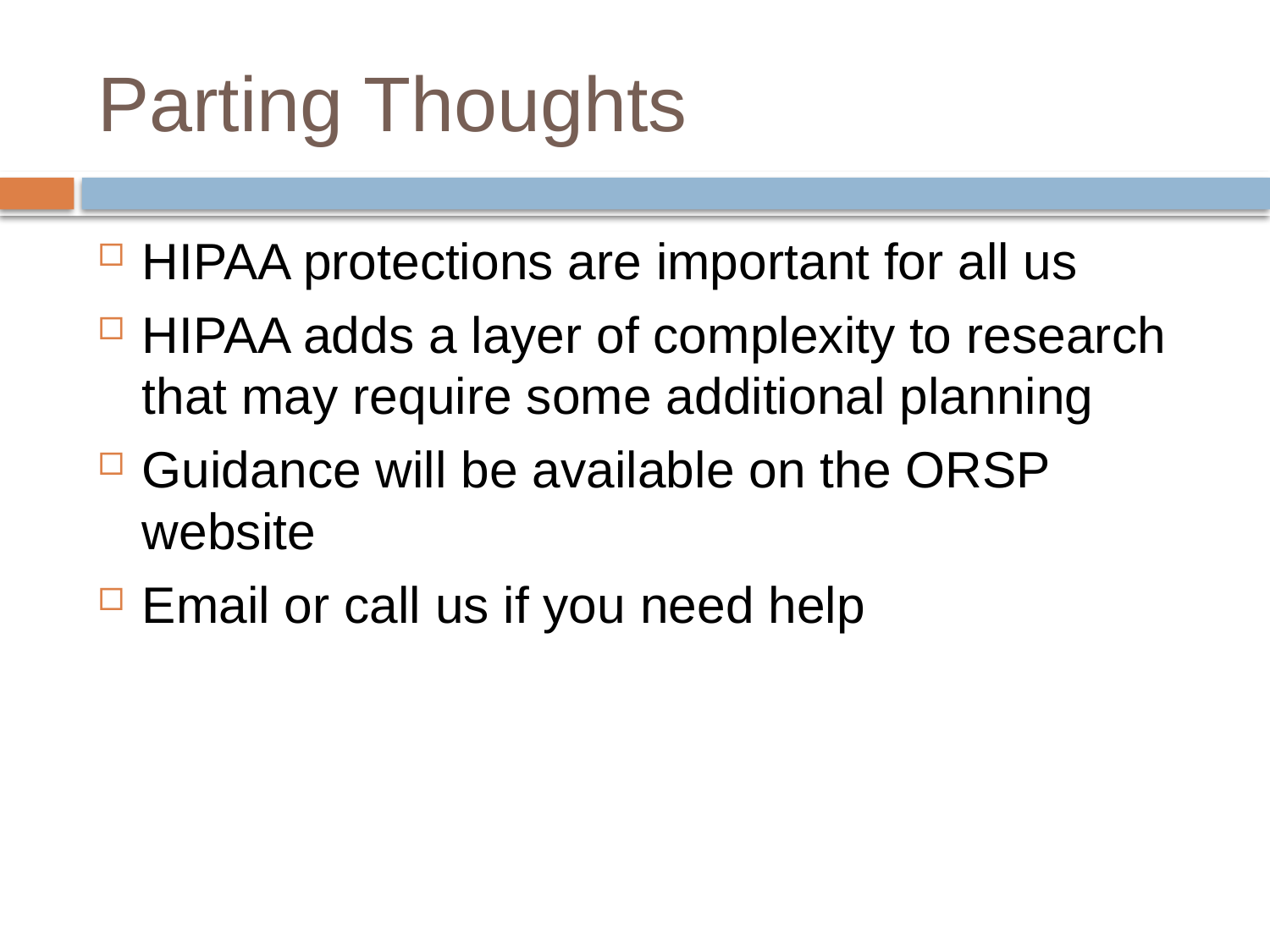

# Parting Thoughts
HIPAA protections are important for all us
HIPAA adds a layer of complexity to research that may require some additional planning
Guidance will be available on the ORSP website
Email or call us if you need help